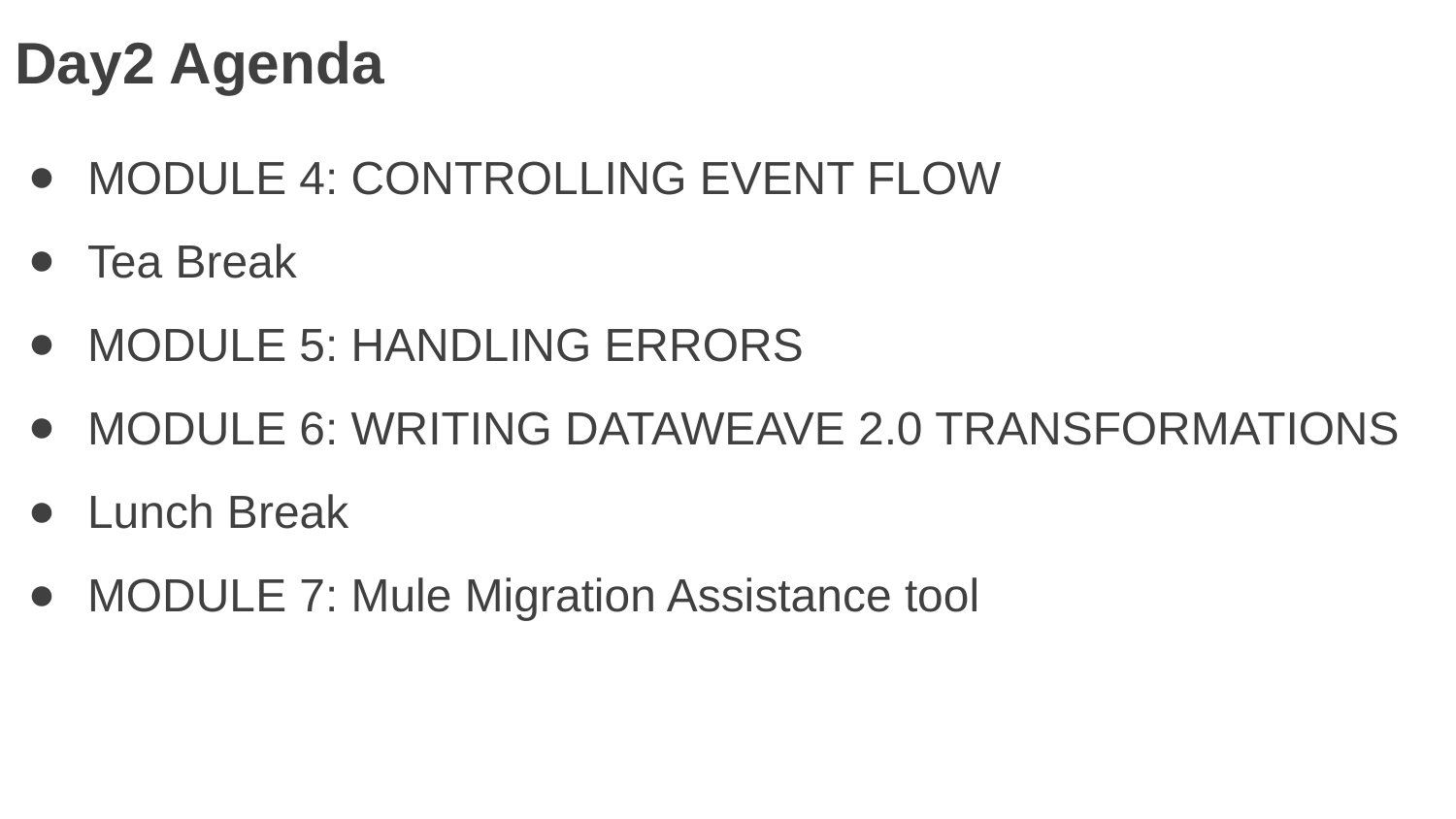

Day2 Agenda
MODULE 4: CONTROLLING EVENT FLOW
Tea Break
MODULE 5: HANDLING ERRORS
MODULE 6: WRITING DATAWEAVE 2.0 TRANSFORMATIONS
Lunch Break
MODULE 7: Mule Migration Assistance tool